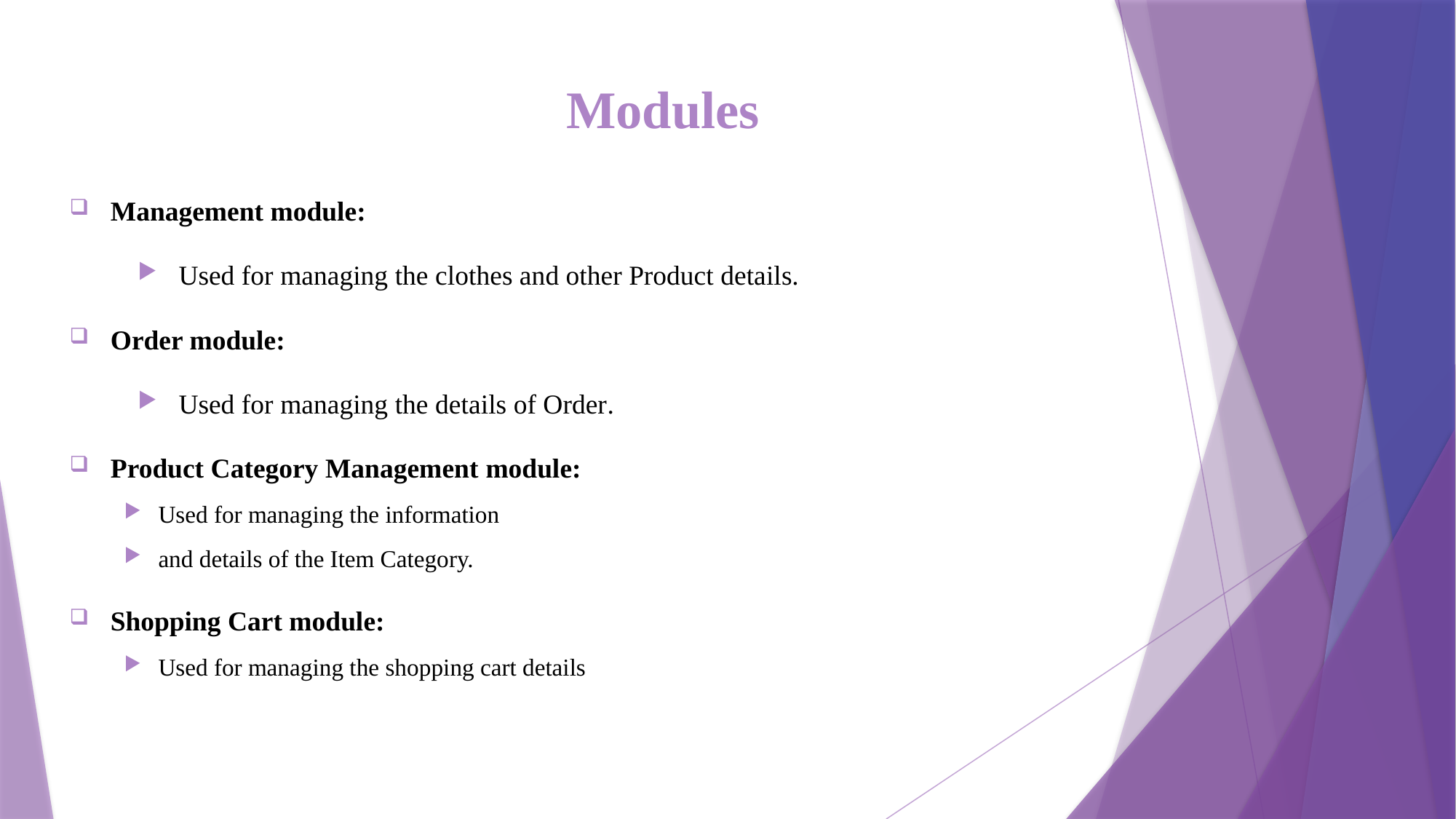

# Modules
Management module:
Used for managing the clothes and other Product details.
Order module:
Used for managing the details of Order.
Product Category Management module:
Used for managing the information
and details of the Item Category.
Shopping Cart module:
Used for managing the shopping cart details